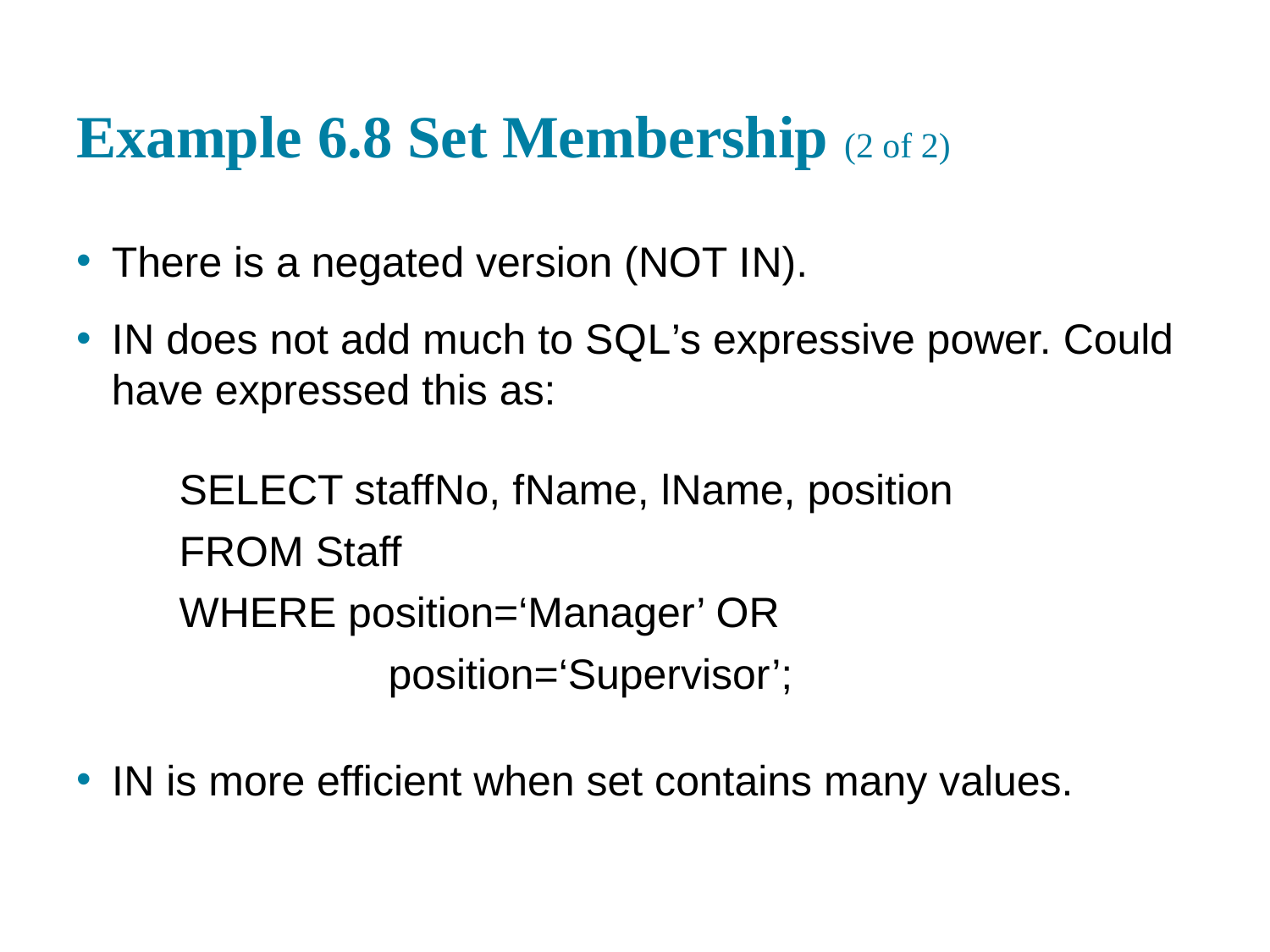

# Example 6.8 Set Membership (2 of 2)
There is a negated version (NOT I N).
I N does not add much to S Q L ’s expressive power. Could have expressed this as:
SELECT staff N o, f Name, l Name, position
FROM Staff
WHERE position=‘Manager’ OR
position=‘Supervisor’;
I N is more efficient when set contains many values.